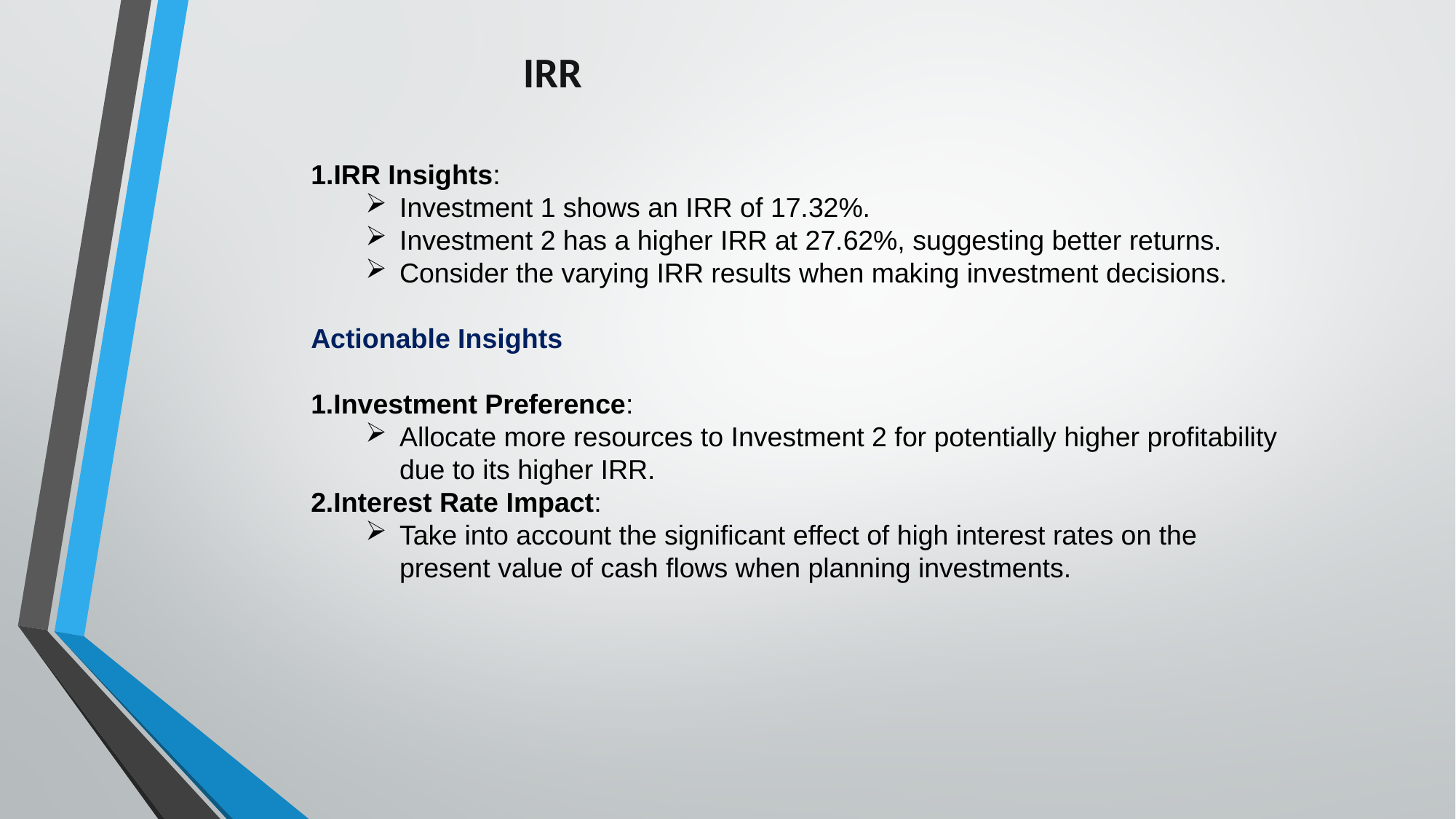

IRR
IRR Insights:
Investment 1 shows an IRR of 17.32%.
Investment 2 has a higher IRR at 27.62%, suggesting better returns.
Consider the varying IRR results when making investment decisions.

Actionable Insights

1.Investment Preference:
Allocate more resources to Investment 2 for potentially higher profitability due to its higher IRR.
2.Interest Rate Impact:
Take into account the significant effect of high interest rates on the present value of cash flows when planning investments.